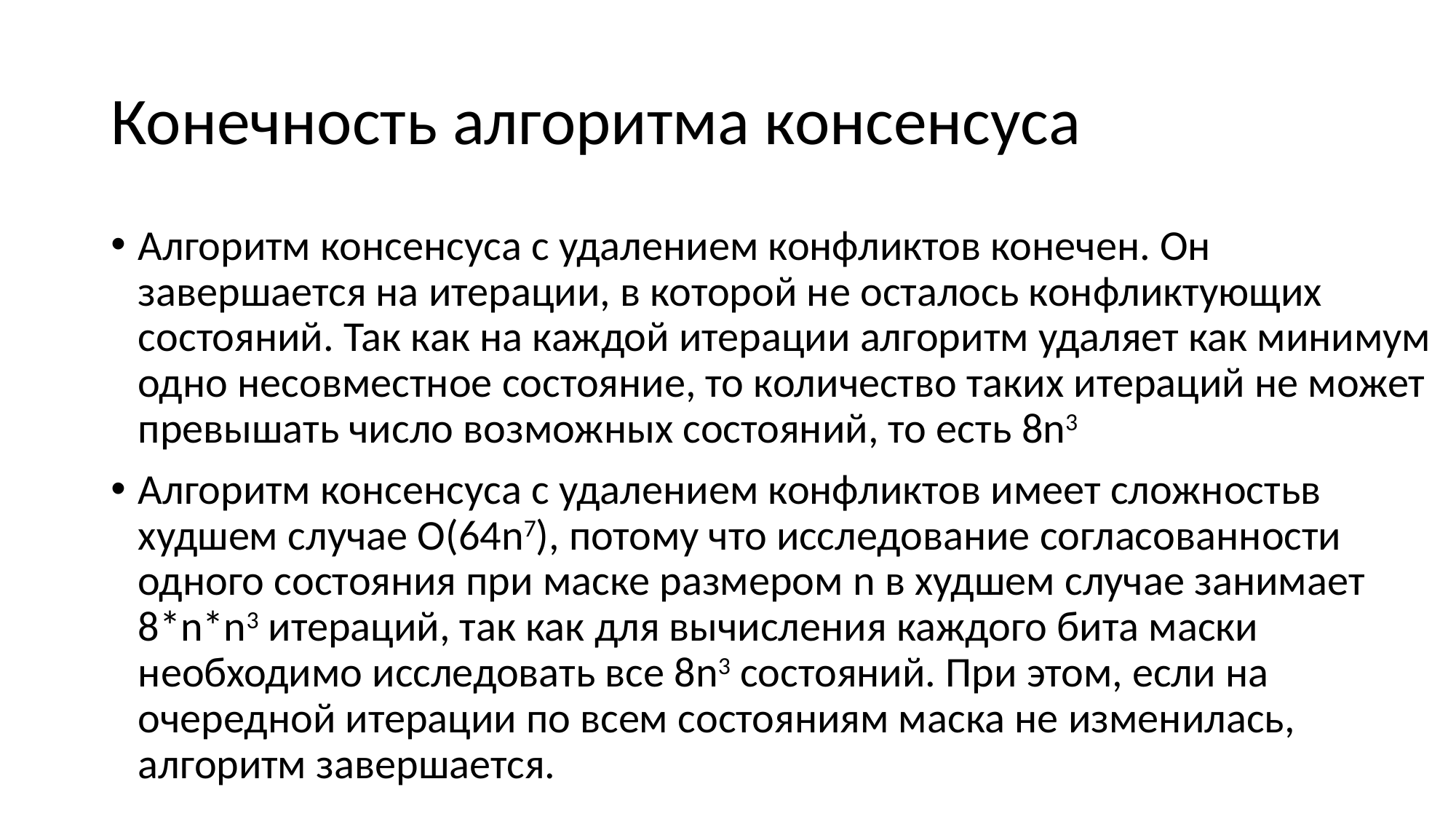

# Конечность алгоритма консенсуса
Алгоритм консенсуса с удалением конфликтов конечен. Он завершается на итерации, в которой не осталось конфликтующих состояний. Так как на каждой итерации алгоритм удаляет как минимум одно несовместное состояние, то количество таких итераций не может превышать число возможных состояний, то есть 8n3
Алгоритм консенсуса с удалением конфликтов имеет сложностьв худшем случае O(64n7), потому что исследование согласованности одного состояния при маске размером n в худшем случае занимает 8*n*n3 итераций, так как для вычисления каждого бита маски необходимо исследовать все 8n3 состояний. При этом, если на очередной итерации по всем состояниям маска не изменилась, алгоритм завершается.